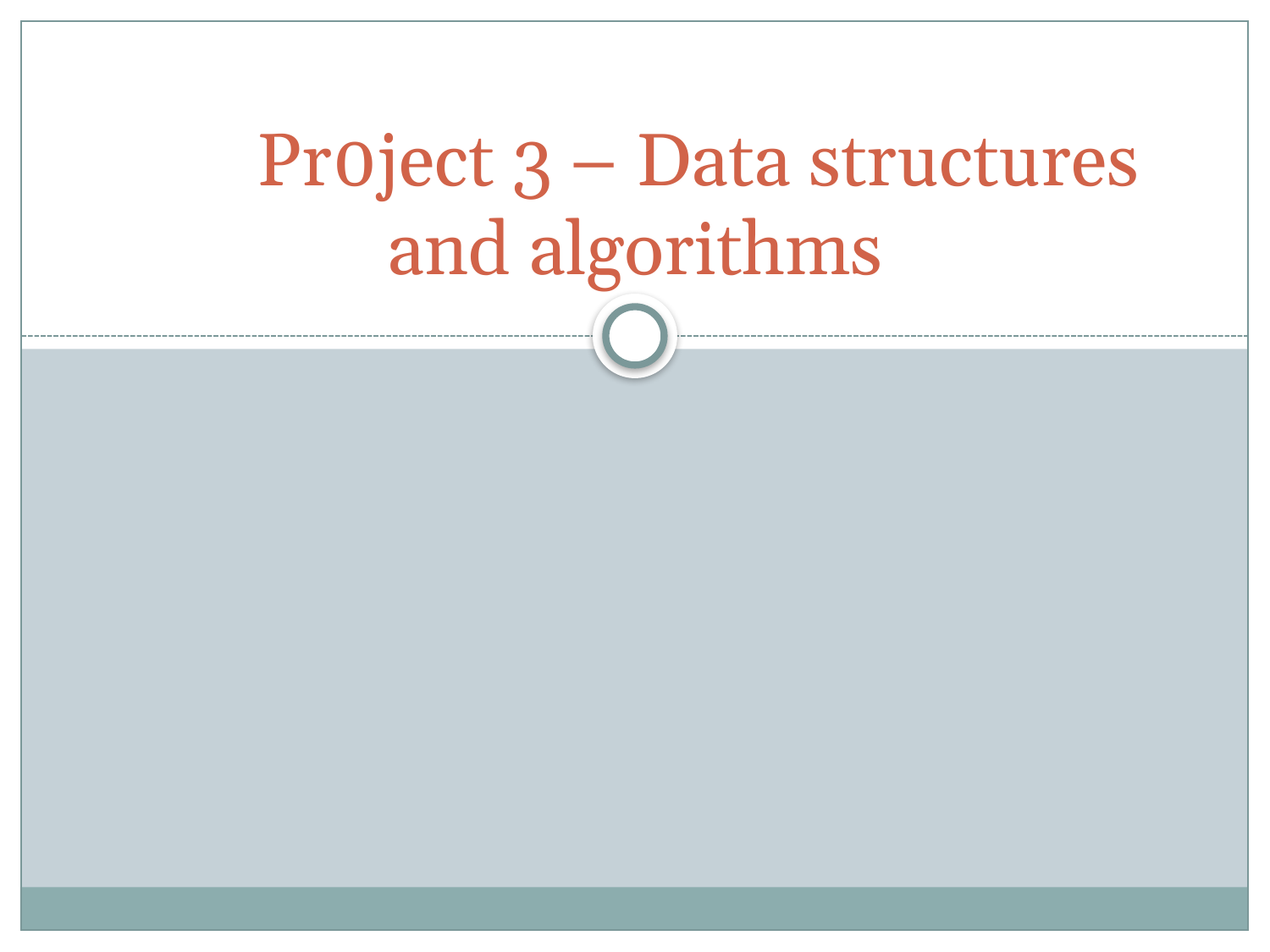

# Pr0ject 3 – Data structures and algorithms